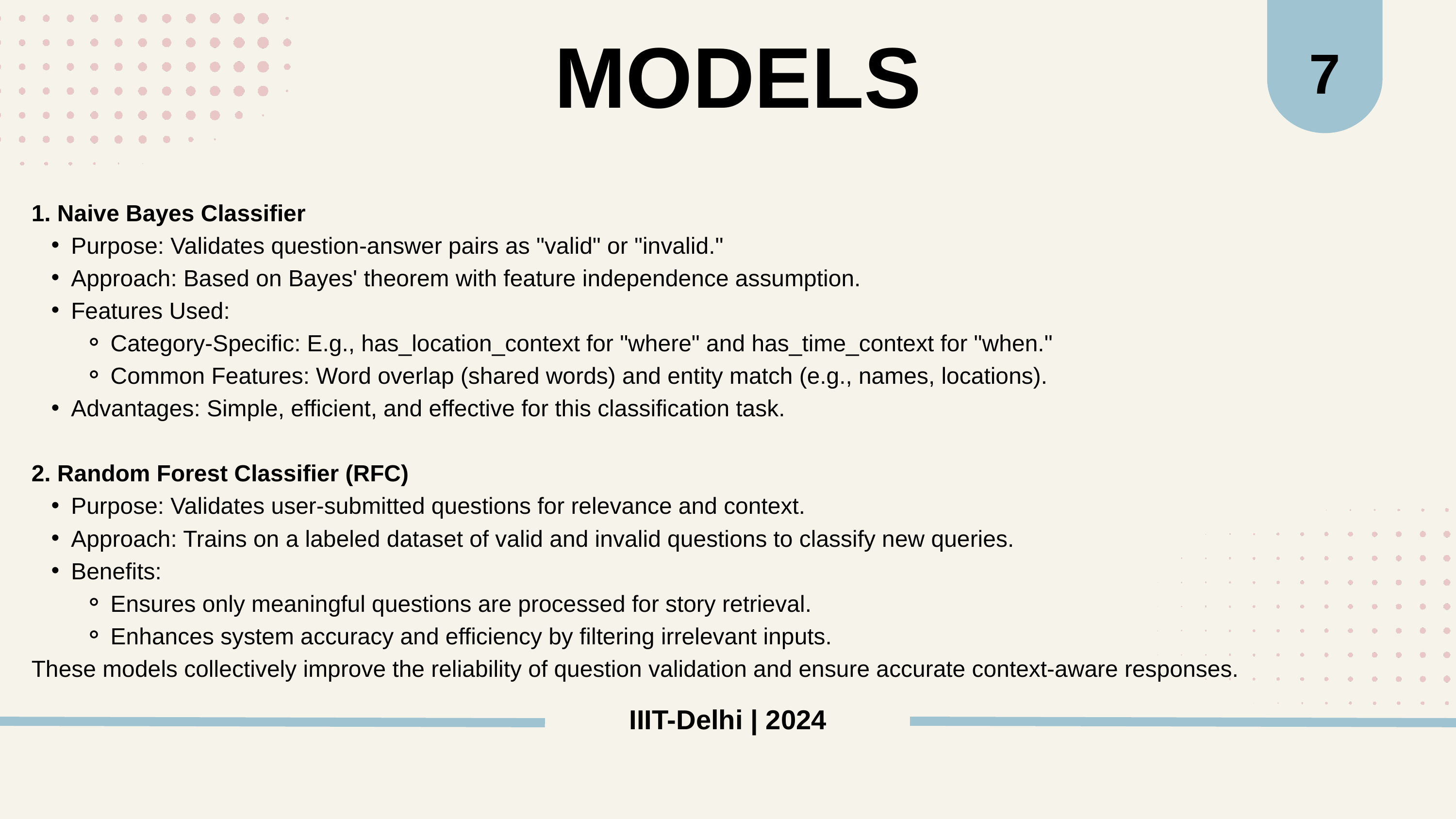

7

MODELS
1. Naive Bayes Classifier
Purpose: Validates question-answer pairs as "valid" or "invalid."
Approach: Based on Bayes' theorem with feature independence assumption.
Features Used:
Category-Specific: E.g., has_location_context for "where" and has_time_context for "when."
Common Features: Word overlap (shared words) and entity match (e.g., names, locations).
Advantages: Simple, efficient, and effective for this classification task.

2. Random Forest Classifier (RFC)
Purpose: Validates user-submitted questions for relevance and context.
Approach: Trains on a labeled dataset of valid and invalid questions to classify new queries.
Benefits:
Ensures only meaningful questions are processed for story retrieval.
Enhances system accuracy and efficiency by filtering irrelevant inputs.
These models collectively improve the reliability of question validation and ensure accurate context-aware responses.

IIIT-Delhi | 2024